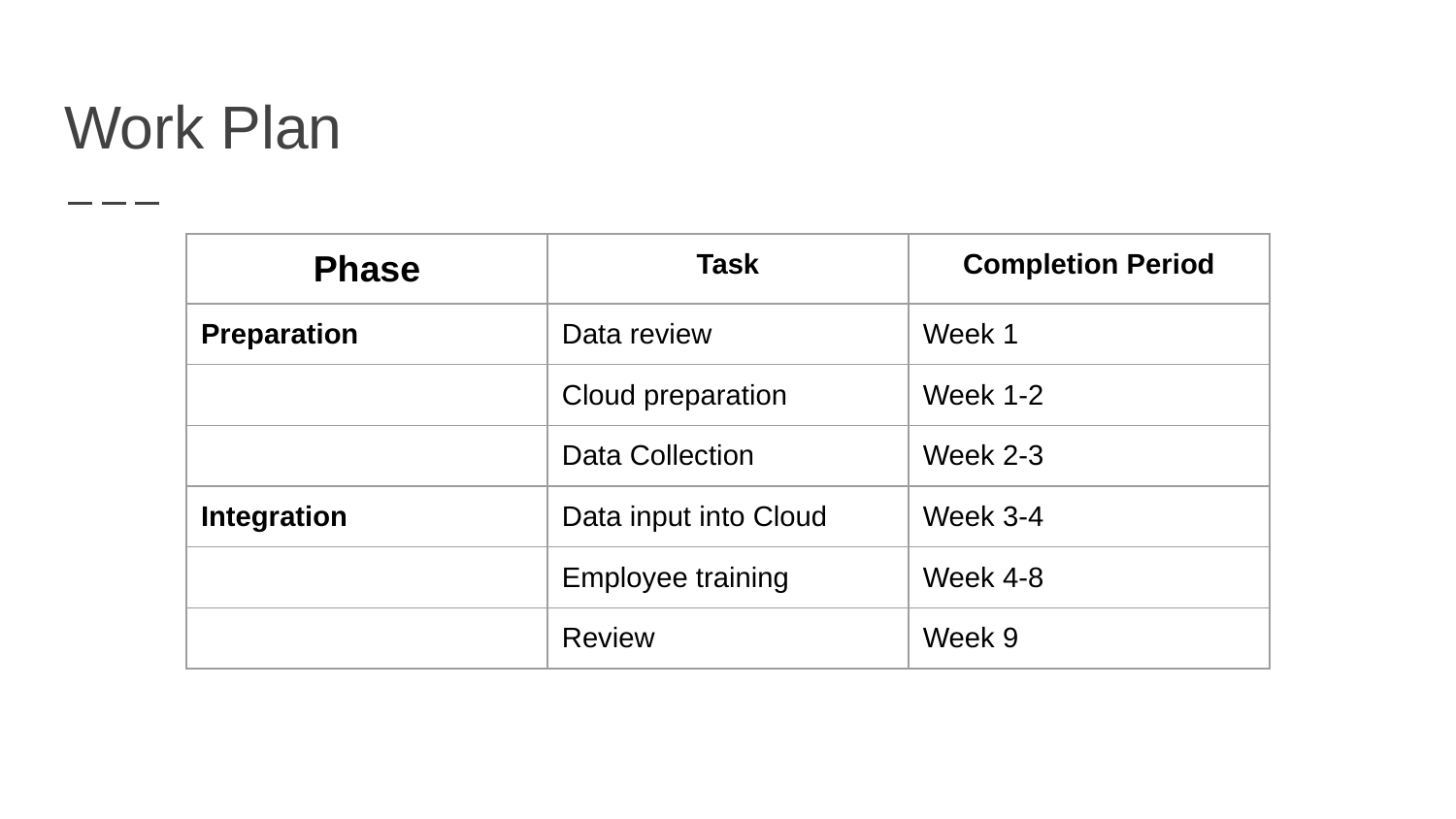

# Work Plan
| Phase | Task | Completion Period |
| --- | --- | --- |
| Preparation | Data review | Week 1 |
|  | Cloud preparation | Week 1-2 |
|  | Data Collection | Week 2-3 |
| Integration | Data input into Cloud | Week 3-4 |
|  | Employee training | Week 4-8 |
|  | Review | Week 9 |